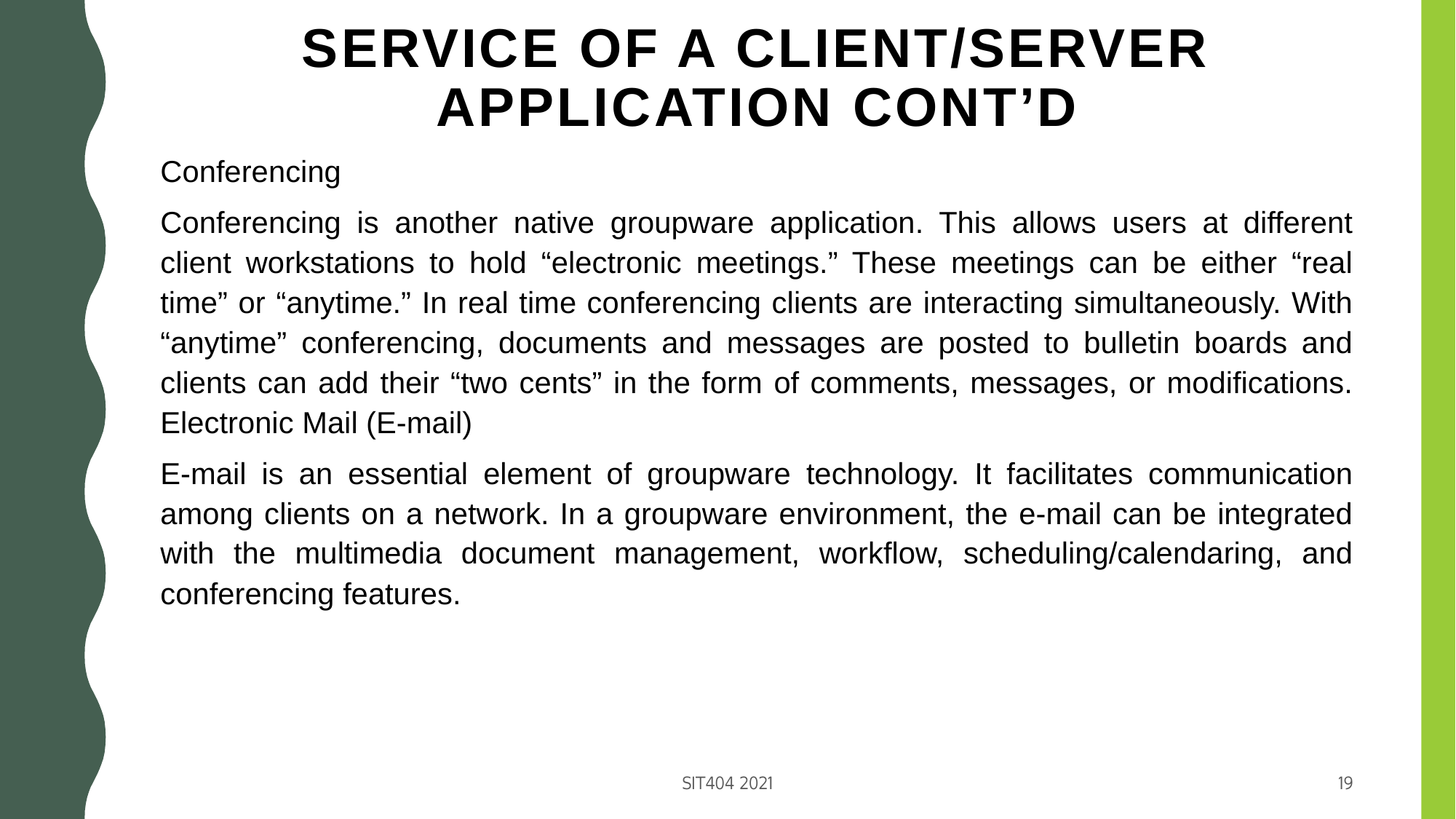

# SERVICE OF A CLIENT/SERVER APPLICATION cont’d
Conferencing
Conferencing is another native groupware application. This allows users at different client workstations to hold “electronic meetings.” These meetings can be either “real time” or “anytime.” In real time conferencing clients are interacting simultaneously. With “anytime” conferencing, documents and messages are posted to bulletin boards and clients can add their “two cents” in the form of comments, messages, or modifications. Electronic Mail (E-mail)
E-mail is an essential element of groupware technology. It facilitates communication among clients on a network. In a groupware environment, the e-mail can be integrated with the multimedia document management, workflow, scheduling/calendaring, and conferencing features.
SIT404 2021
19